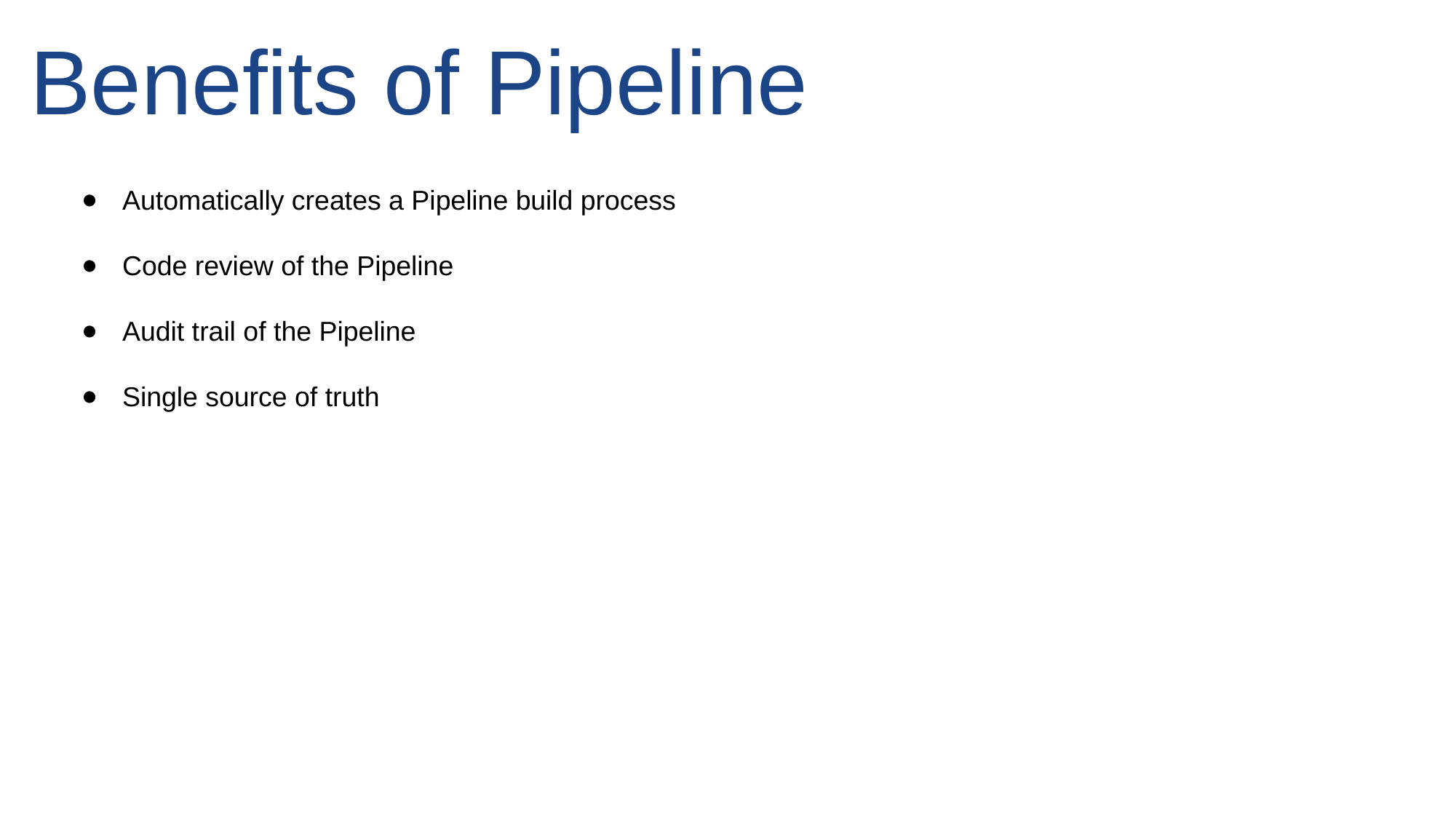

Benefits of Pipeline
Automatically creates a Pipeline build process

Code review of the Pipeline

Audit trail of the Pipeline

Single source of truth